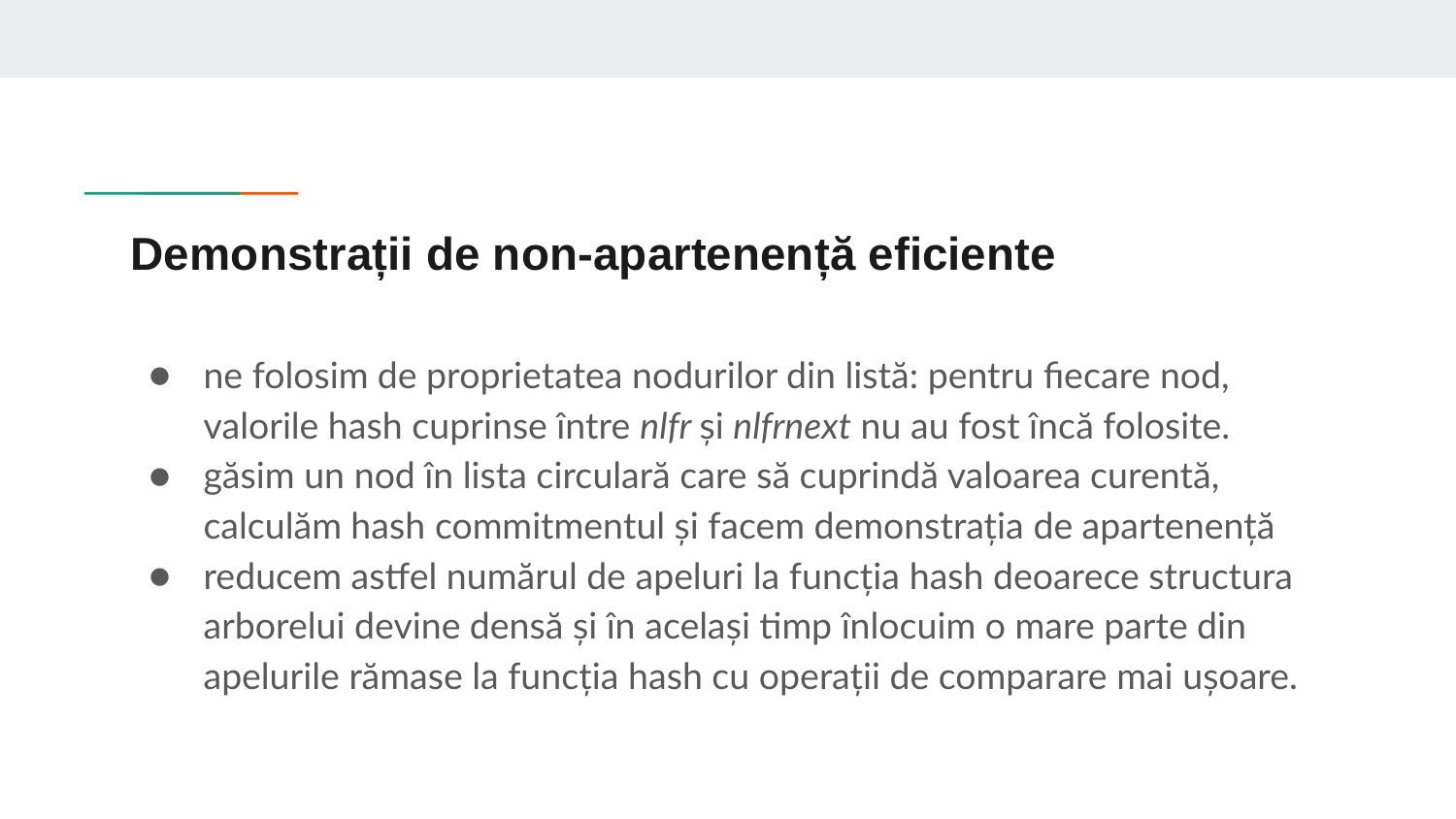

# Demonstrații de non-apartenență eficiente
ne folosim de proprietatea nodurilor din listă: pentru fiecare nod, valorile hash cuprinse între nlfr și nlfrnext nu au fost încă folosite.
găsim un nod în lista circulară care să cuprindă valoarea curentă, calculăm hash commitmentul și facem demonstrația de apartenență
reducem astfel numărul de apeluri la funcția hash deoarece structura arborelui devine densă și în același timp înlocuim o mare parte din apelurile rămase la funcția hash cu operații de comparare mai ușoare.